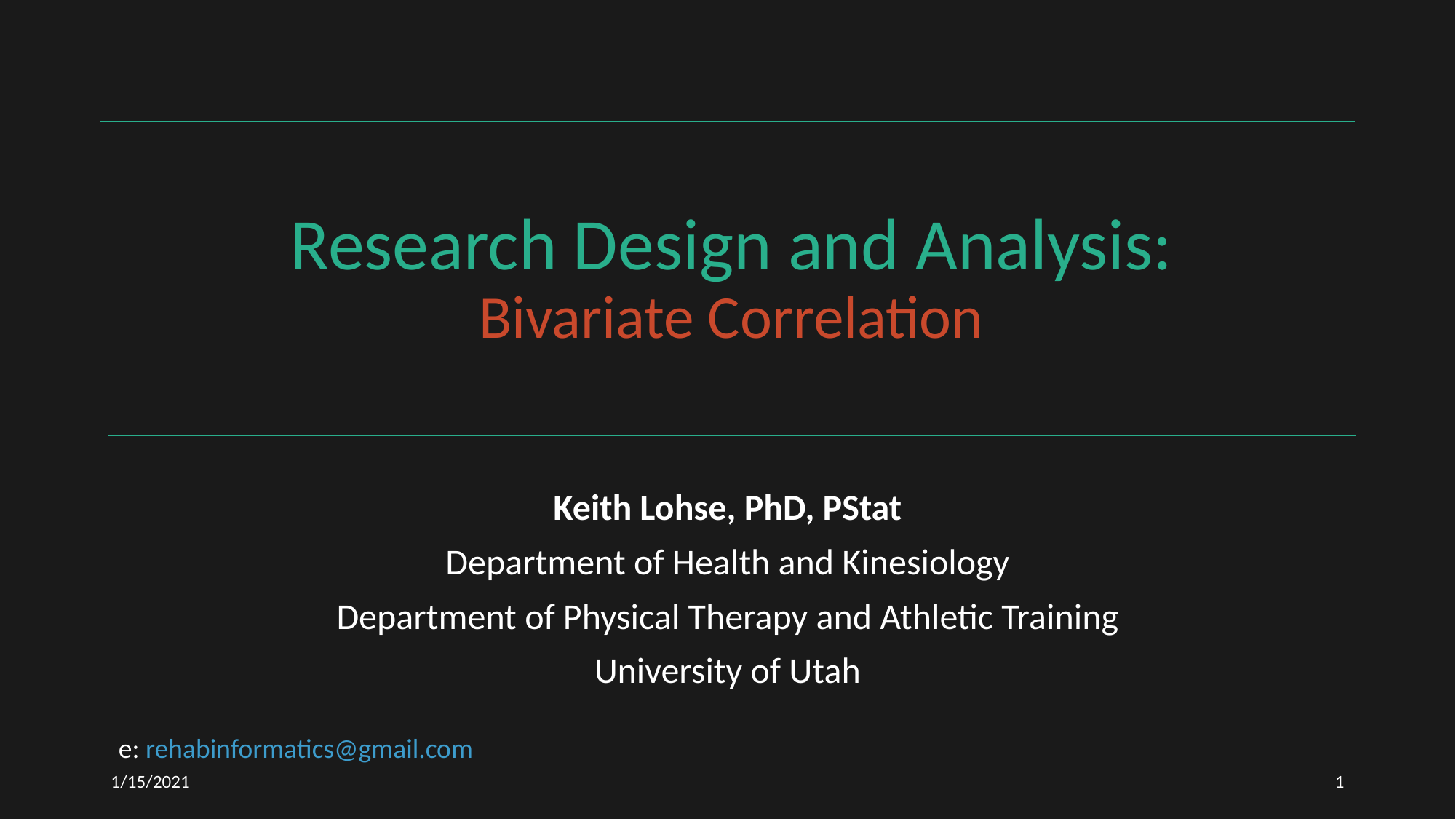

# Research Design and Analysis: Bivariate Correlation
Keith Lohse, PhD, PStat
Department of Health and Kinesiology
Department of Physical Therapy and Athletic Training
University of Utah

e: rehabinformatics@gmail.com
1/15/2021
1